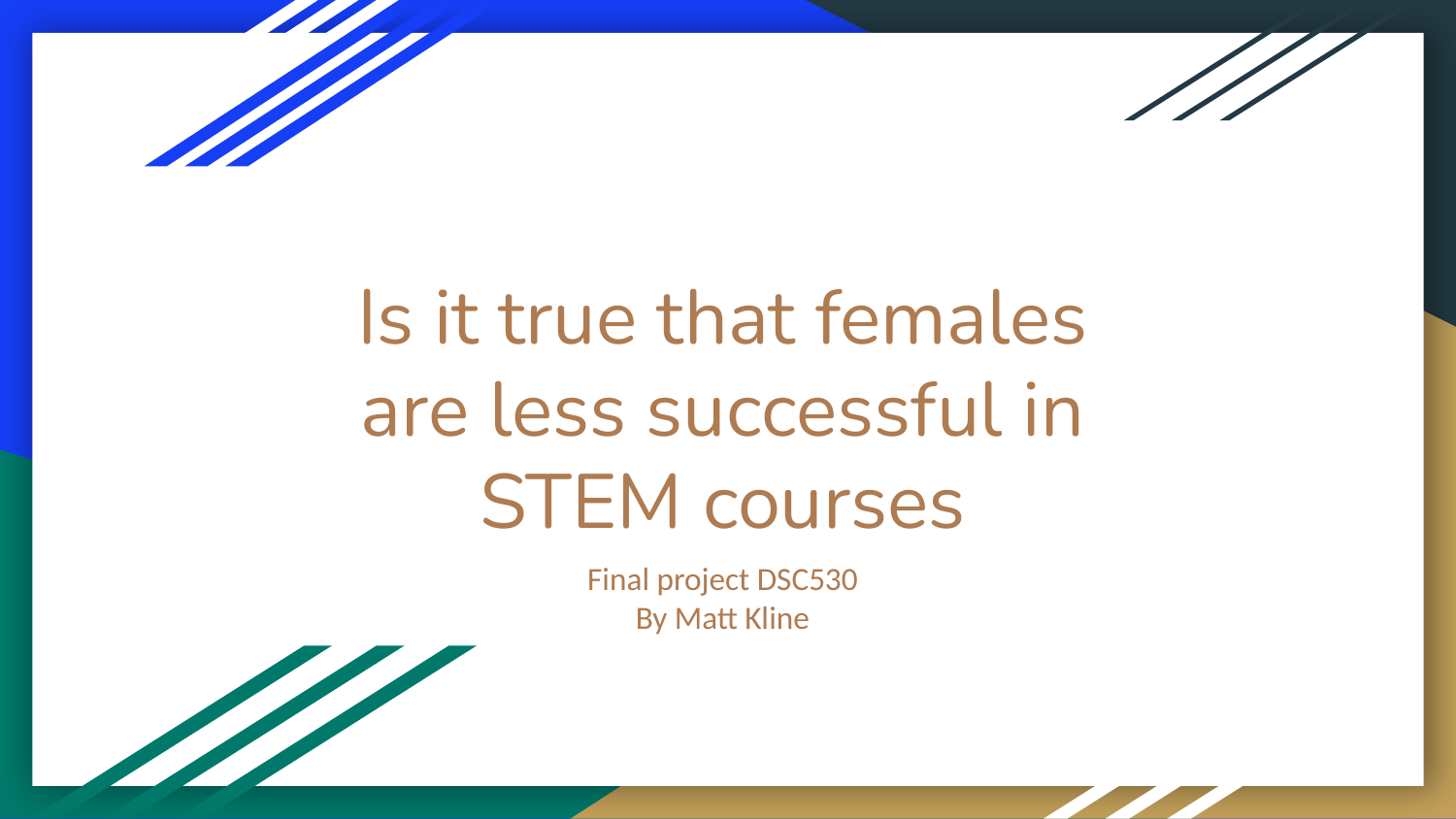

# Is it true that females are less successful in STEM courses
Final project DSC530
By Matt Kline